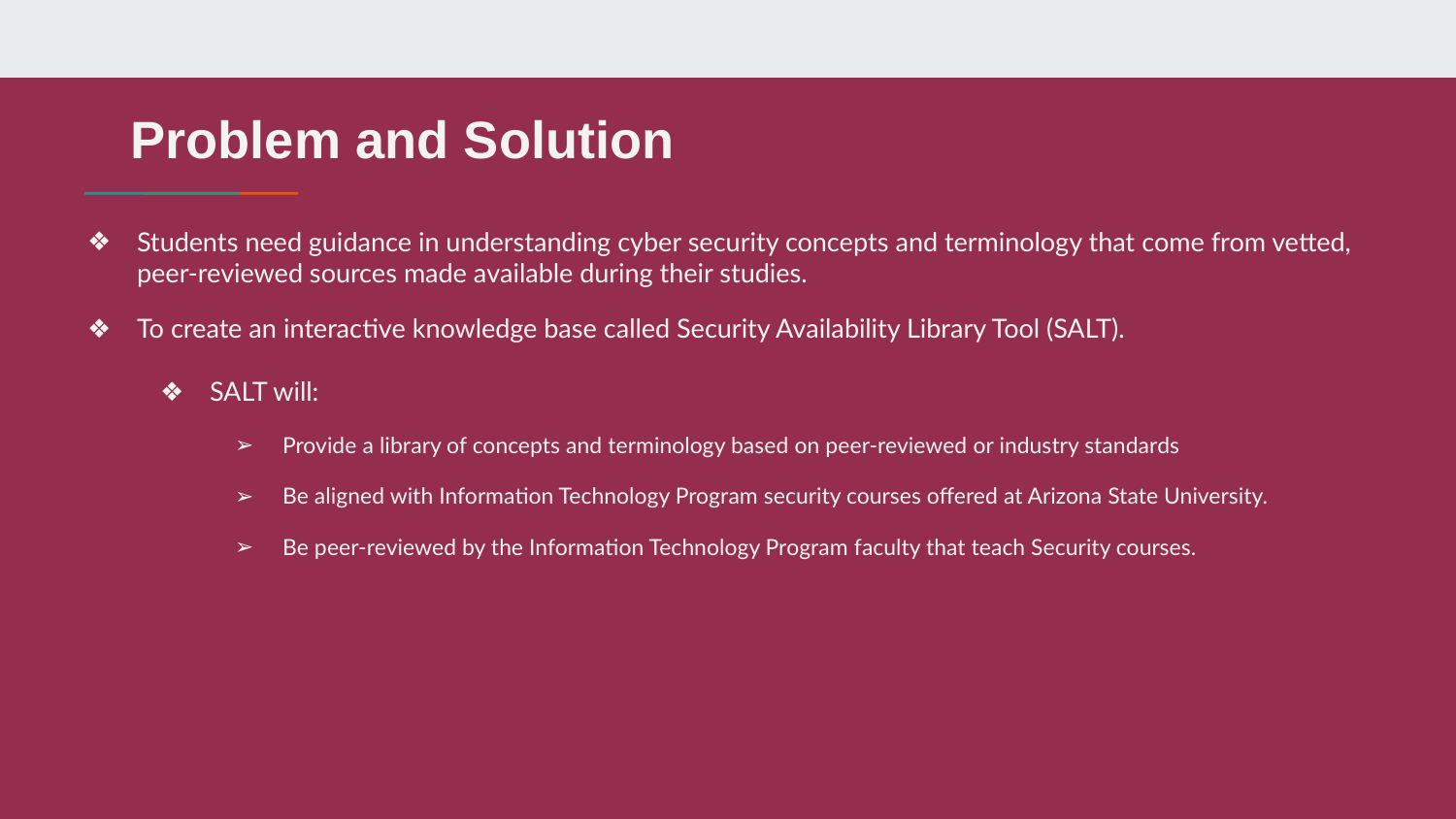

# Problem and Solution
Students need guidance in understanding cyber security concepts and terminology that come from vetted, peer-reviewed sources made available during their studies.
To create an interactive knowledge base called Security Availability Library Tool (SALT).

SALT will:
Provide a library of concepts and terminology based on peer-reviewed or industry standards
Be aligned with Information Technology Program security courses offered at Arizona State University.
Be peer-reviewed by the Information Technology Program faculty that teach Security courses.